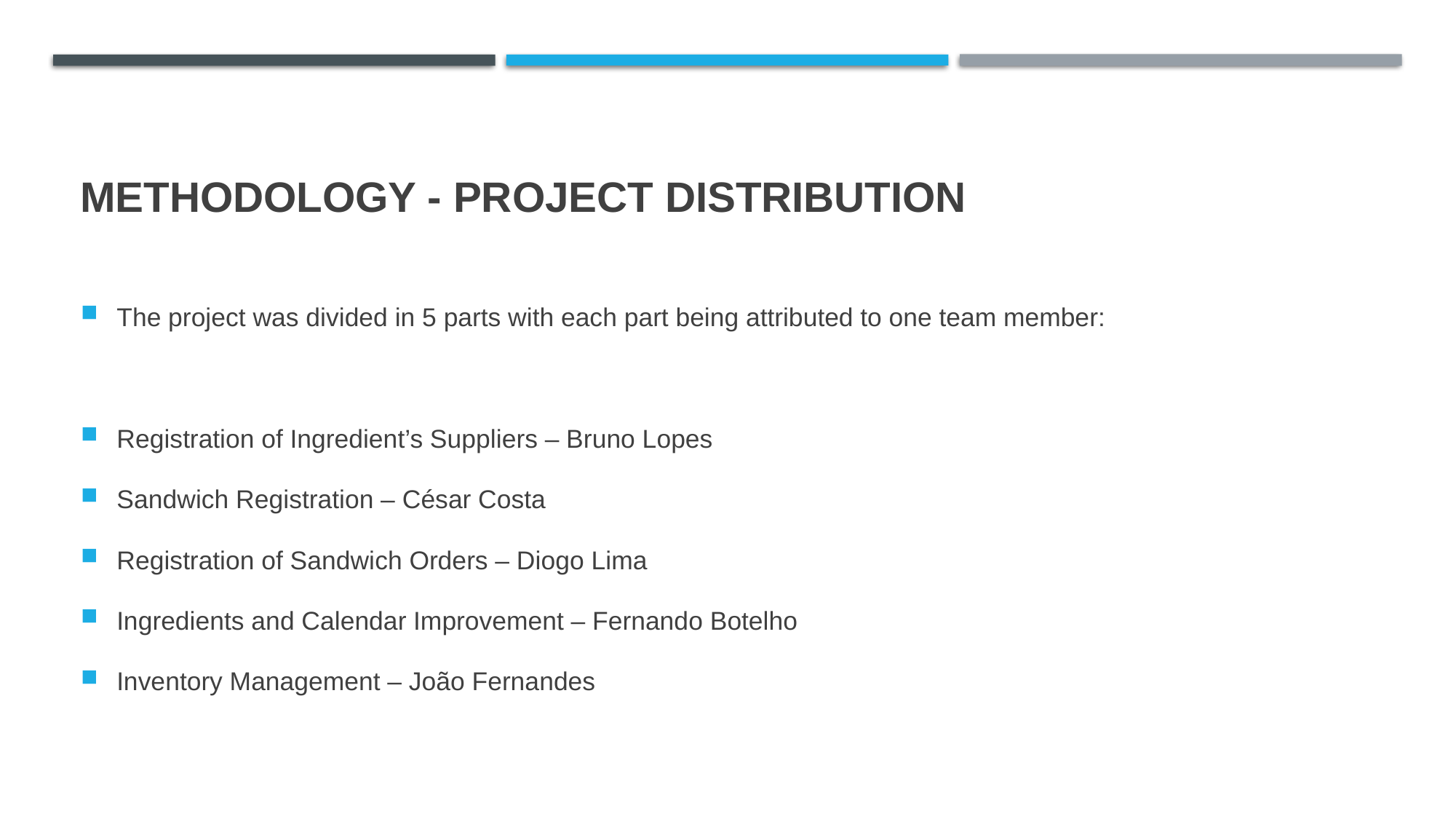

# Methodology - project distribution
The project was divided in 5 parts with each part being attributed to one team member:

Registration of Ingredient’s Suppliers – Bruno Lopes
Sandwich Registration – César Costa
Registration of Sandwich Orders – Diogo Lima
Ingredients and Calendar Improvement – Fernando Botelho
Inventory Management – João Fernandes